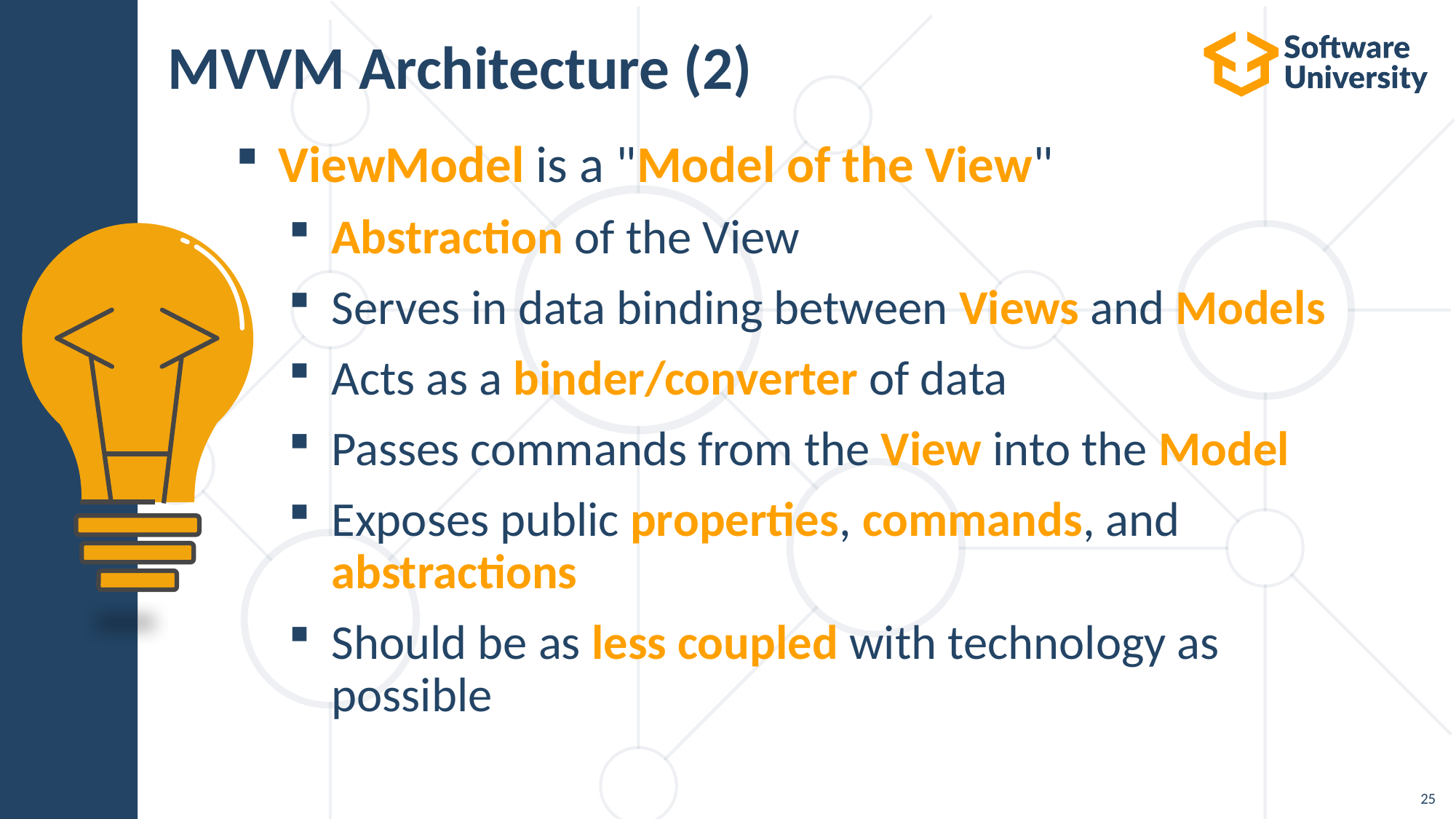

25
# MVVM Architecture (2)
ViewModel is a "Model of the View"
Abstraction of the View
Serves in data binding between Views and Models
Acts as a binder/converter of data
Passes commands from the View into the Model
Exposes public properties, commands, and
abstractions
Should be as less coupled with technology as
possible